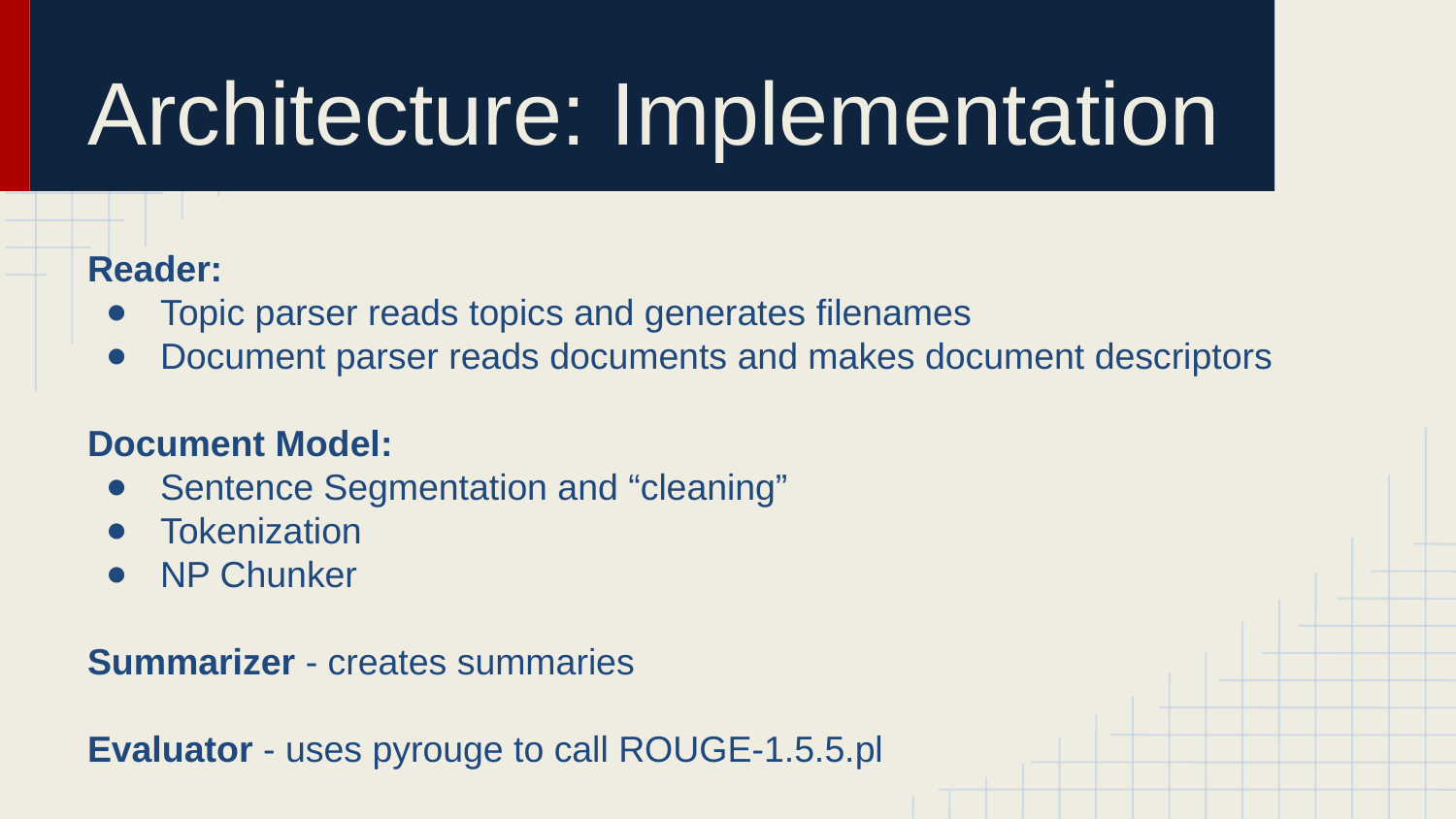

# Architecture: Implementation

Reader:
Topic parser reads topics and generates filenames
Document parser reads documents and makes document descriptors

Document Model:
Sentence Segmentation and “cleaning”
Tokenization
NP Chunker

Summarizer - creates summaries

Evaluator - uses pyrouge to call ROUGE-1.5.5.pl